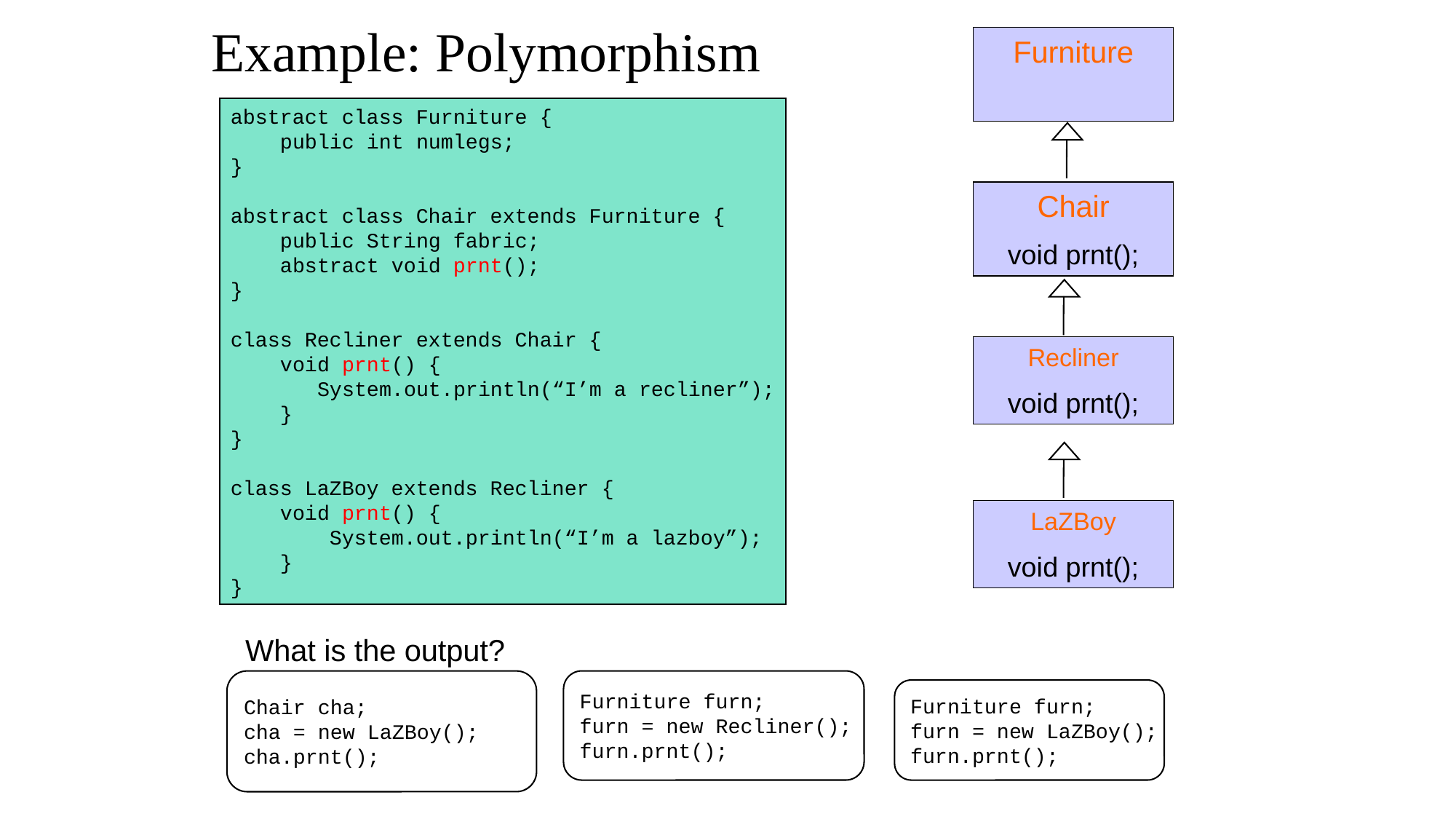

Example: Polymorphism
Furniture

abstract class Furniture {
    public int numlegs;
}

abstract class Chair extends Furniture {
    public String fabric;
    abstract void prnt();
}

class Recliner extends Chair {
    void prnt() {
       System.out.println(“I’m a recliner”);
    }
}

class LaZBoy extends Recliner {
    void prnt() {
        System.out.println(“I’m a lazboy”);
    }
}

Chair
void prnt();

Recliner
void prnt();

LaZBoy
void prnt();
What is the output?
Chair cha;
cha = new LaZBoy();
cha.prnt();
Furniture furn;
furn = new Recliner();
furn.prnt();
Furniture furn;
furn = new LaZBoy();
furn.prnt();